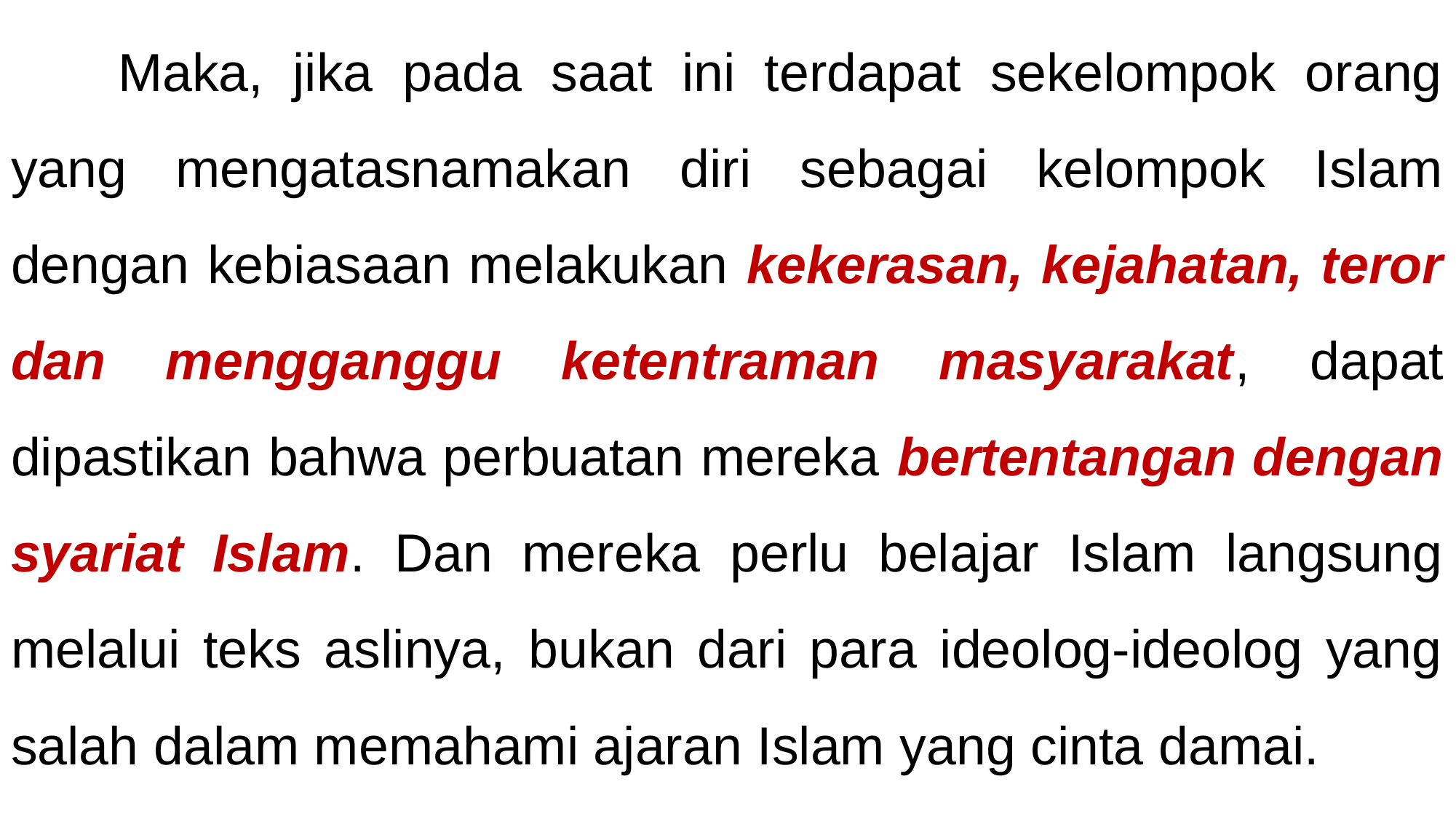

Maka, jika pada saat ini terdapat sekelompok orang yang mengatasnamakan diri sebagai kelompok Islam dengan kebiasaan melakukan kekerasan, kejahatan, teror dan mengganggu ketentraman masyarakat, dapat dipastikan bahwa perbuatan mereka bertentangan dengan syariat Islam. Dan mereka perlu belajar Islam langsung melalui teks aslinya, bukan dari para ideolog-ideolog yang salah dalam memahami ajaran Islam yang cinta damai.